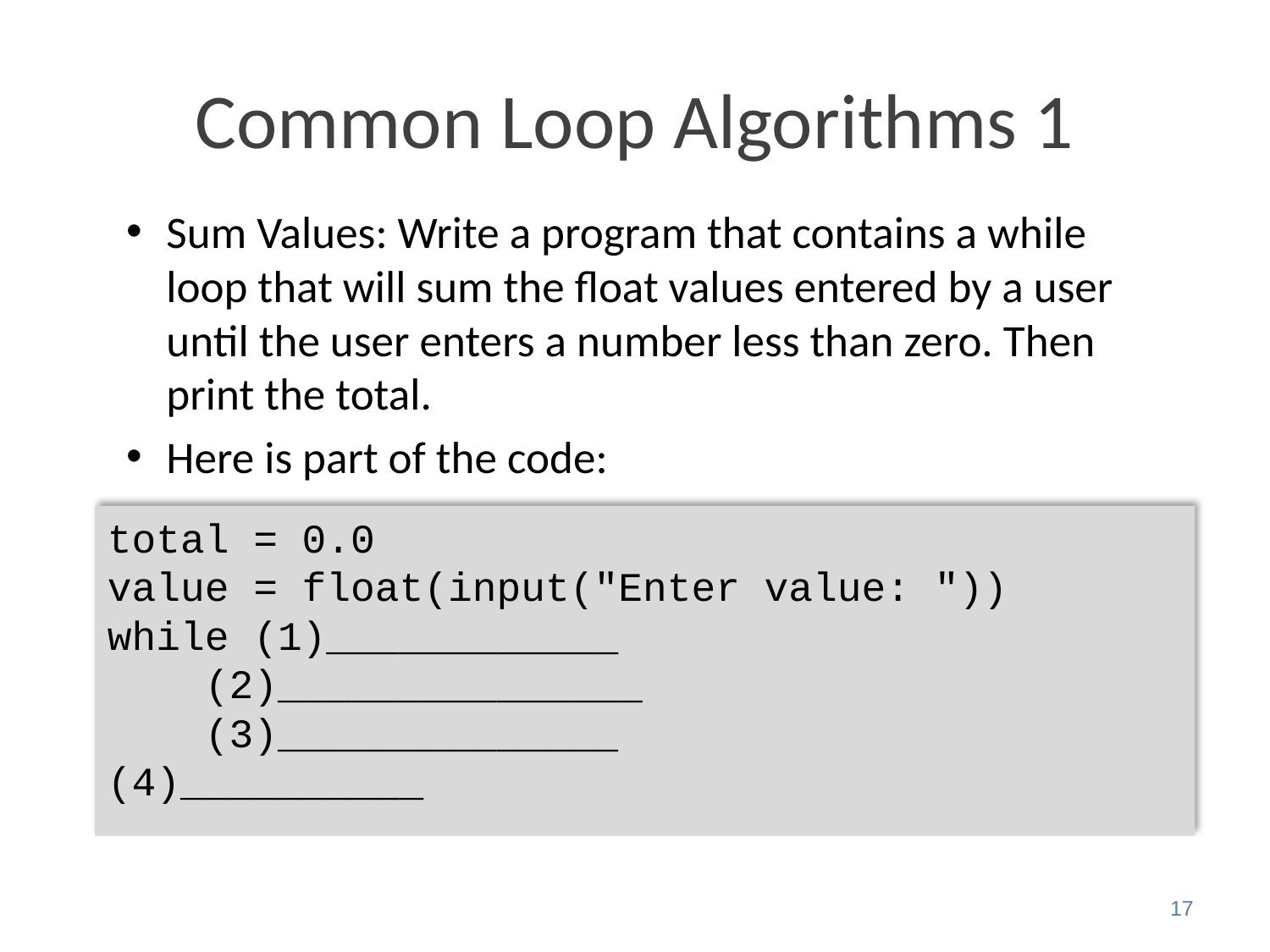

# Common Loop Algorithms 1
Sum Values: Write a program that contains a while loop that will sum the float values entered by a user until the user enters a number less than zero. Then print the total.
Here is part of the code:

total = 0.0
value = float(input("Enter value: "))
while (1)____________
    (2)_______________
    (3)______________
(4)__________

17